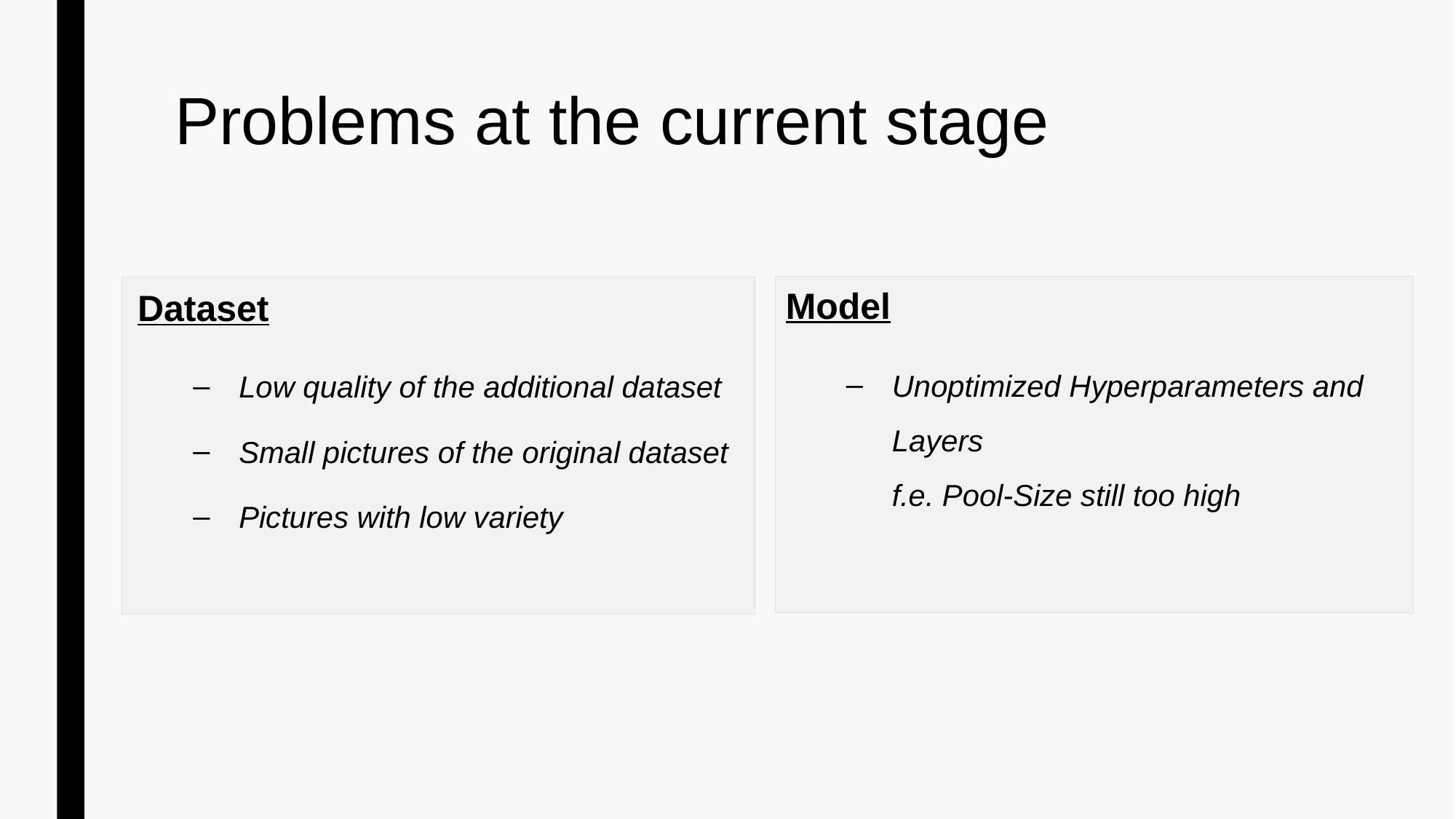

# Problems at the current stage

Model
Dataset
Unoptimized Hyperparameters and Layers
f.e. Pool-Size still too high
Low quality of the additional dataset
Small pictures of the original dataset
Pictures with low variety